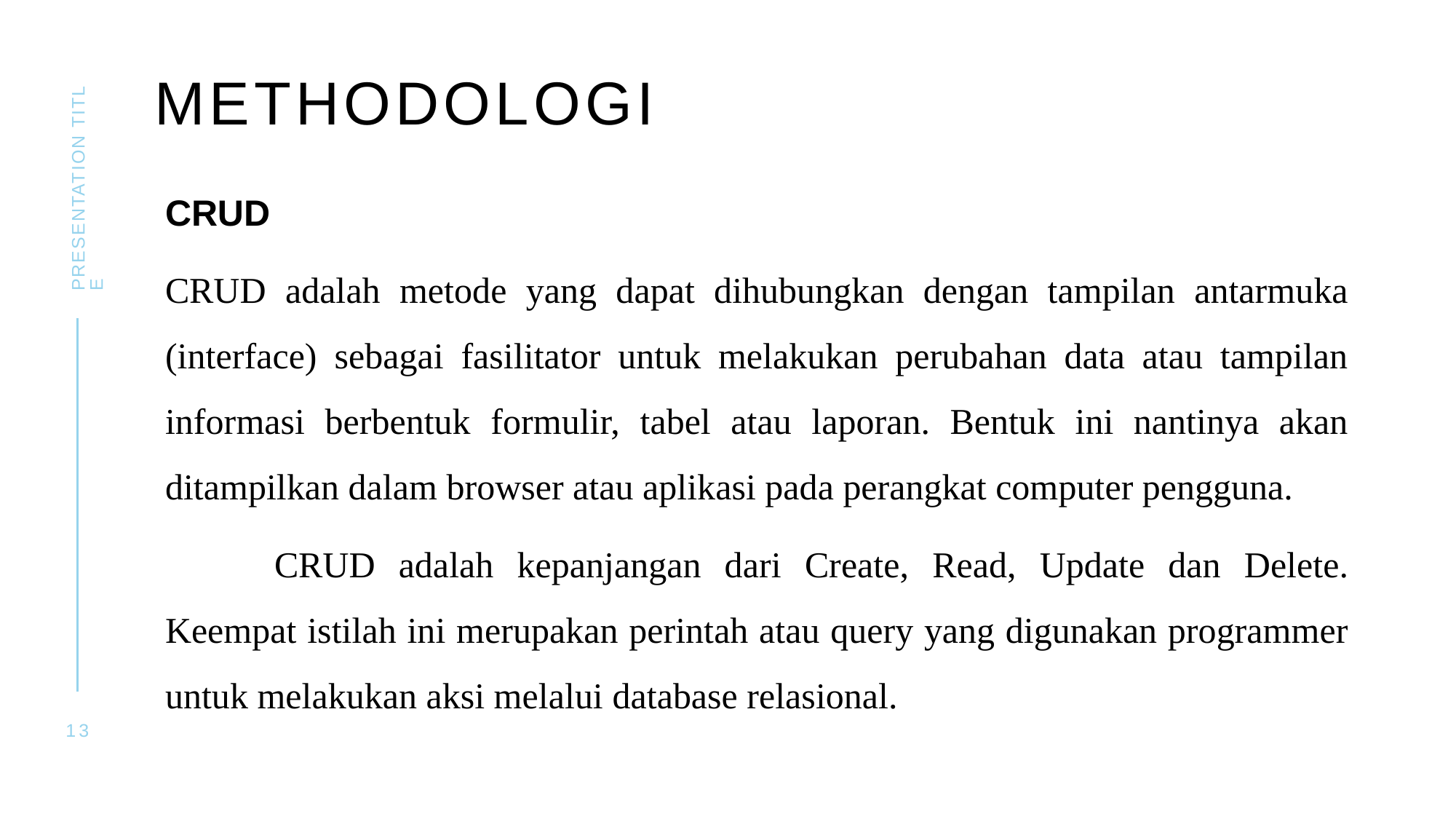

# methodologi
CRUD
CRUD adalah metode yang dapat dihubungkan dengan tampilan antarmuka (interface) sebagai fasilitator untuk melakukan perubahan data atau tampilan informasi berbentuk formulir, tabel atau laporan. Bentuk ini nantinya akan ditampilkan dalam browser atau aplikasi pada perangkat computer pengguna.
	CRUD adalah kepanjangan dari Create, Read, Update dan Delete. Keempat istilah ini merupakan perintah atau query yang digunakan programmer untuk melakukan aksi melalui database relasional.
presentation title
13